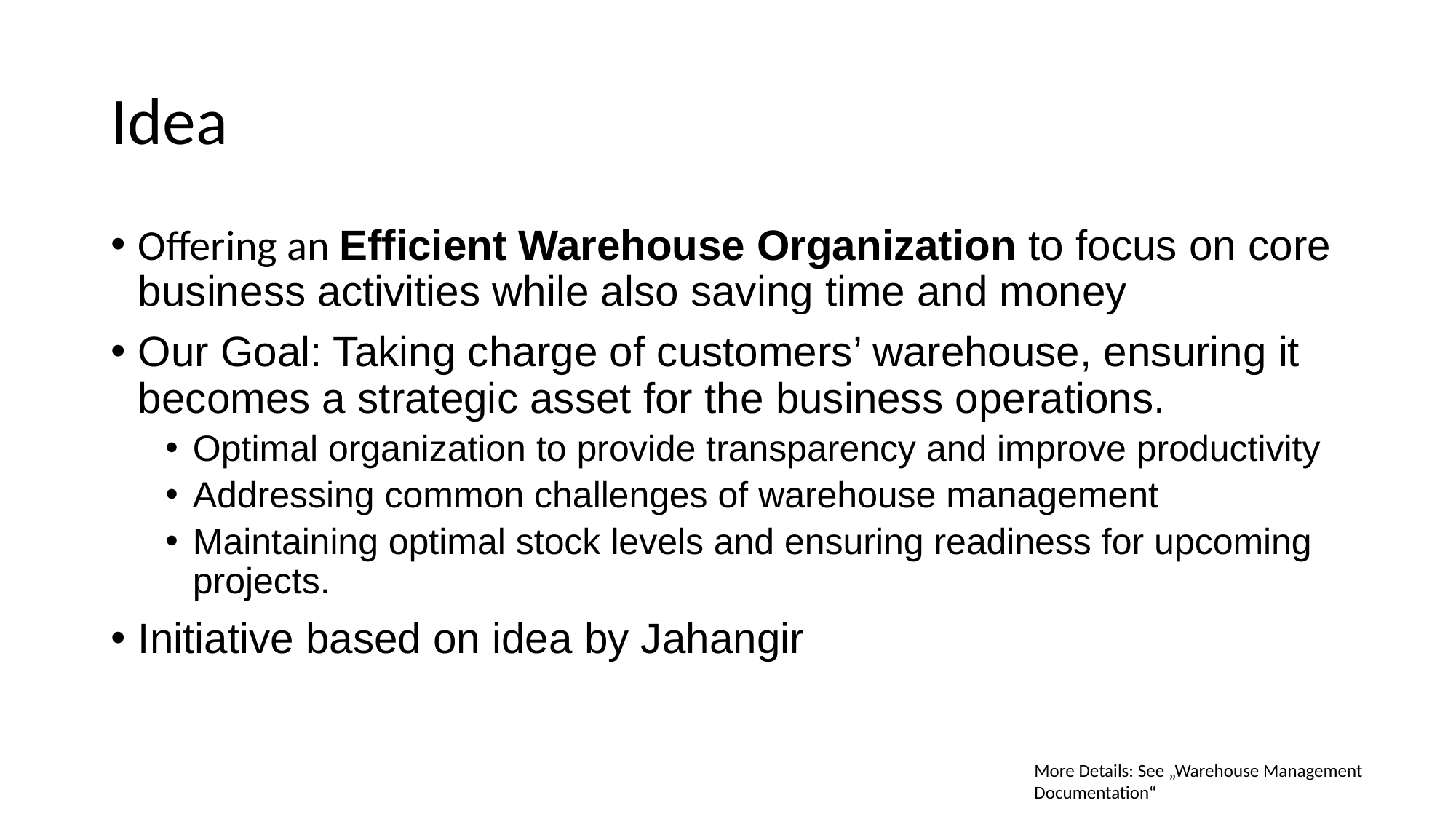

# Idea
Offering an Efficient Warehouse Organization to focus on core business activities while also saving time and money
Our Goal: Taking charge of customers’ warehouse, ensuring it becomes a strategic asset for the business operations.
Optimal organization to provide transparency and improve productivity
Addressing common challenges of warehouse management
Maintaining optimal stock levels and ensuring readiness for upcoming projects.
Initiative based on idea by Jahangir
More Details: See „Warehouse Management Documentation“